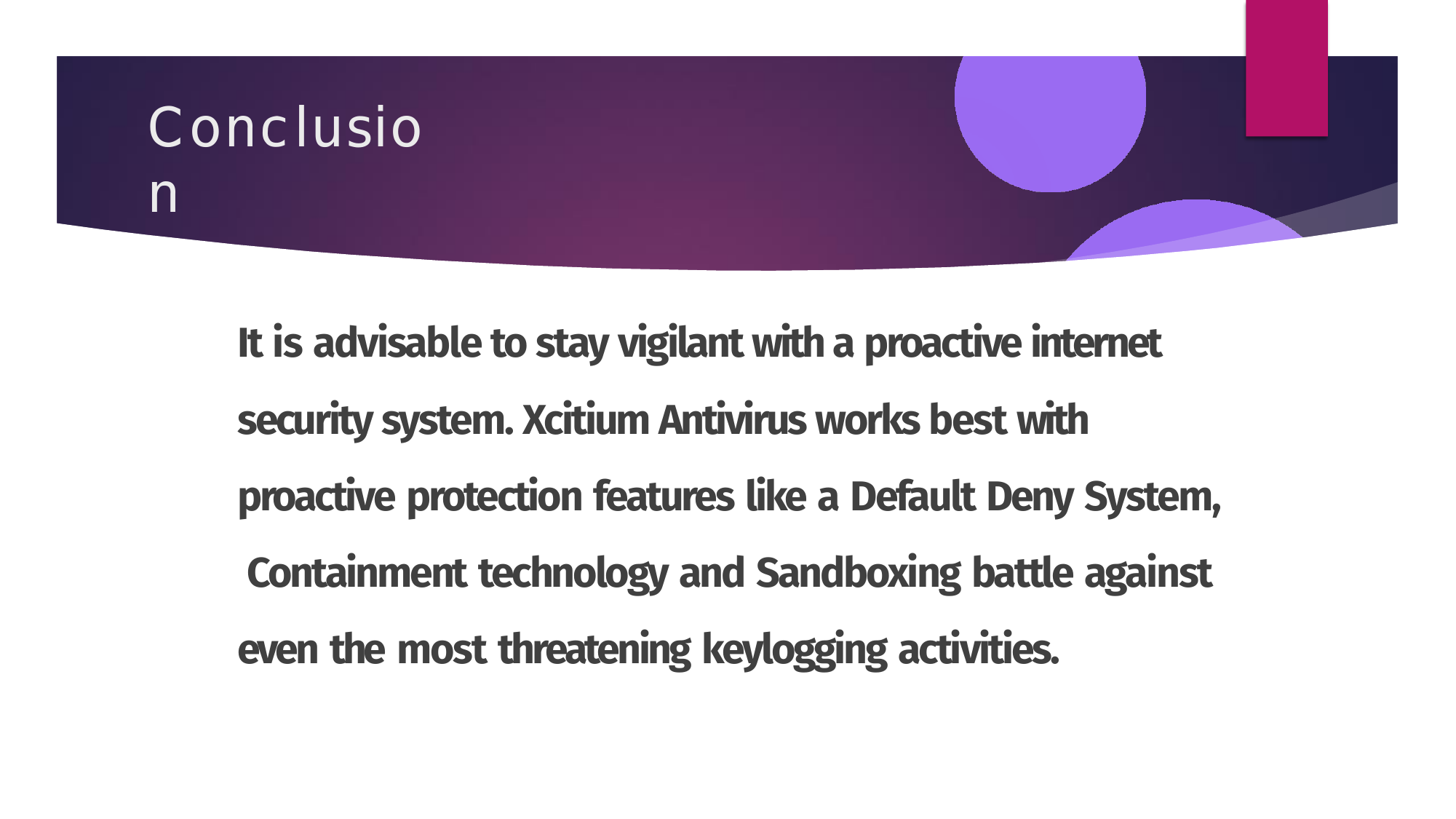

# Conclusion
It is advisable to stay vigilant with a proactive internet  security system. Xcitium Antivirus works best with  proactive protection features like a Default Deny System,  Containment technology and Sandboxing battle against  even the most threatening keylogging activities.